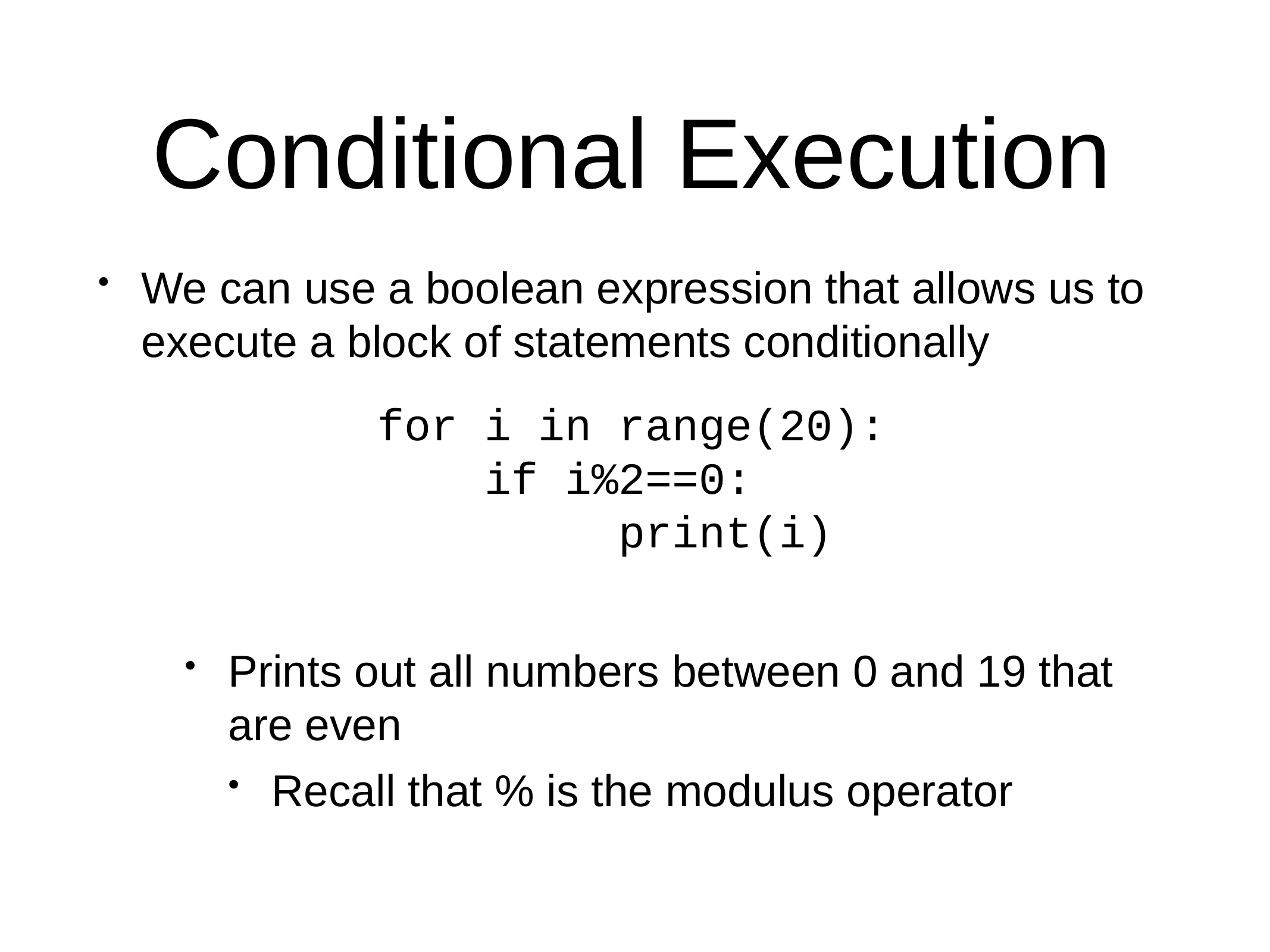

# Conditional Execution
We can use a boolean expression that allows us to execute a block of statements conditionally

Prints out all numbers between 0 and 19 that are even
Recall that % is the modulus operator
for i in range(20):
    if i%2==0:
         print(i)